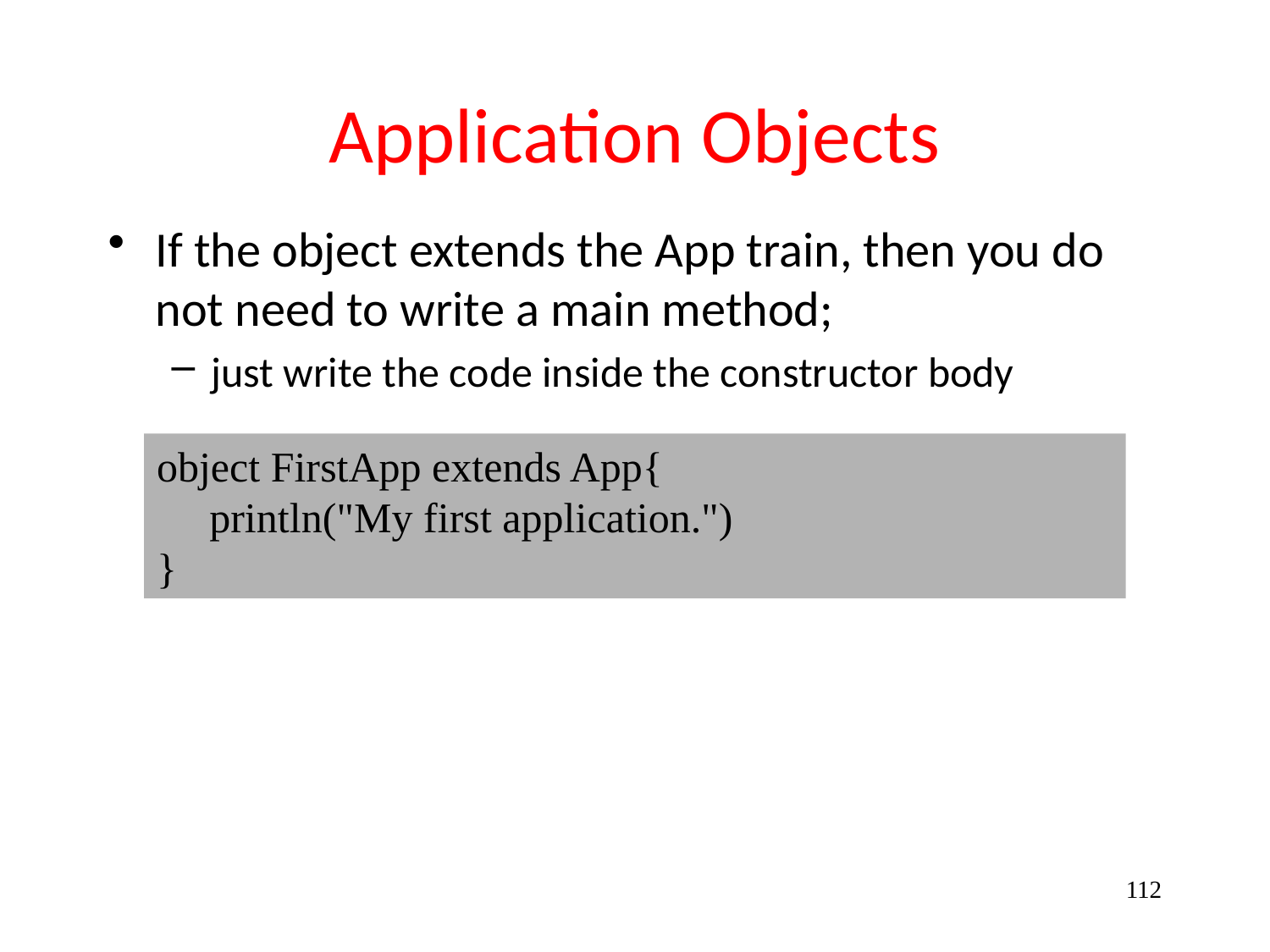

# Application Objects
If the object extends the App train, then you do  not need to write a main method;
just write the code inside the constructor body
object FirstApp extends App{
     println("My first application.")
}
112